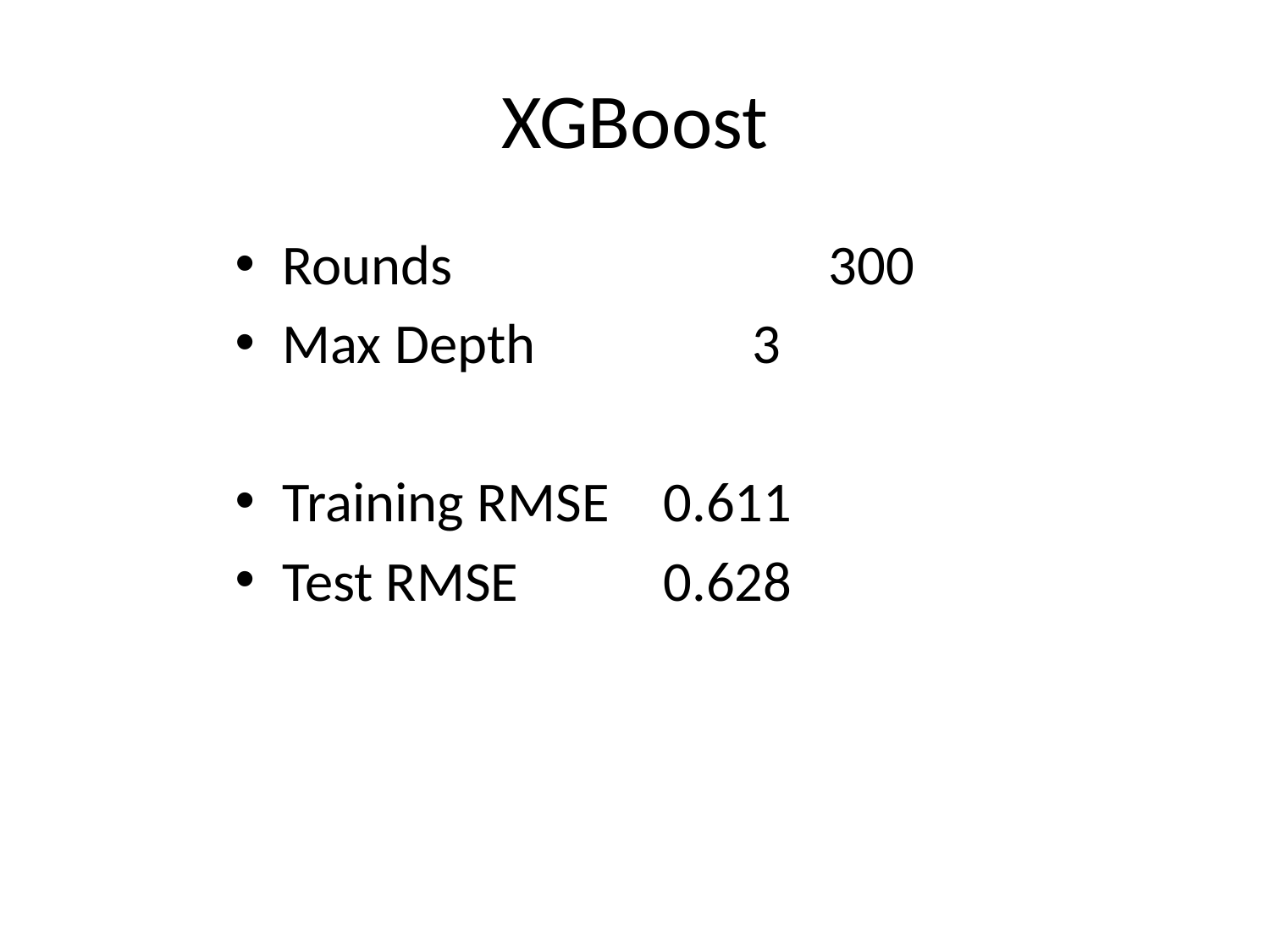

# XGBoost
Rounds			   300
Max Depth		       3

Training RMSE 	0.611
Test RMSE 		0.628